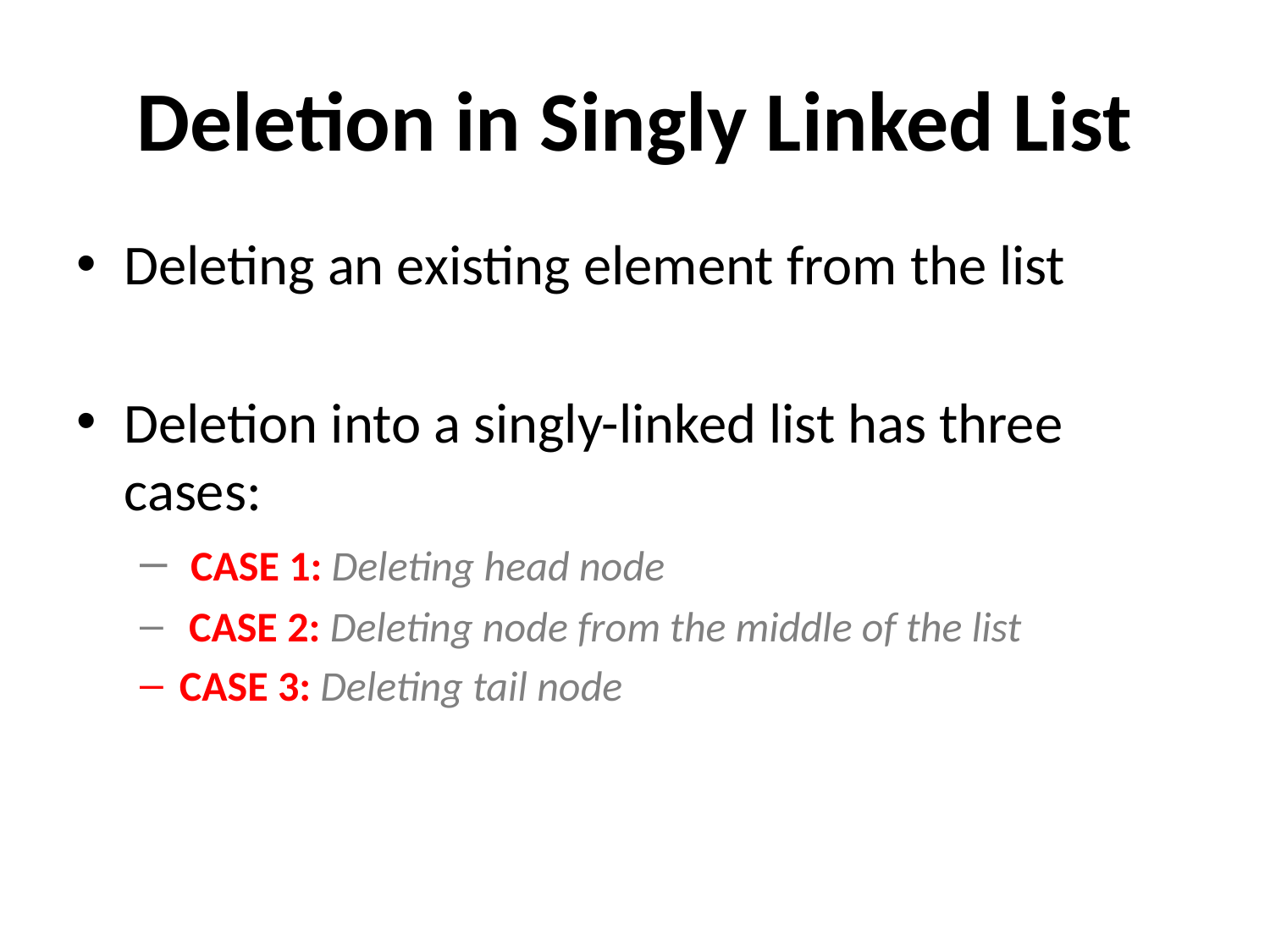

# Deletion in Singly Linked List
Deleting an existing element from the list

Deletion into a singly-linked list has three cases:
 CASE 1: Deleting head node
 CASE 2: Deleting node from the middle of the list
CASE 3: Deleting tail node